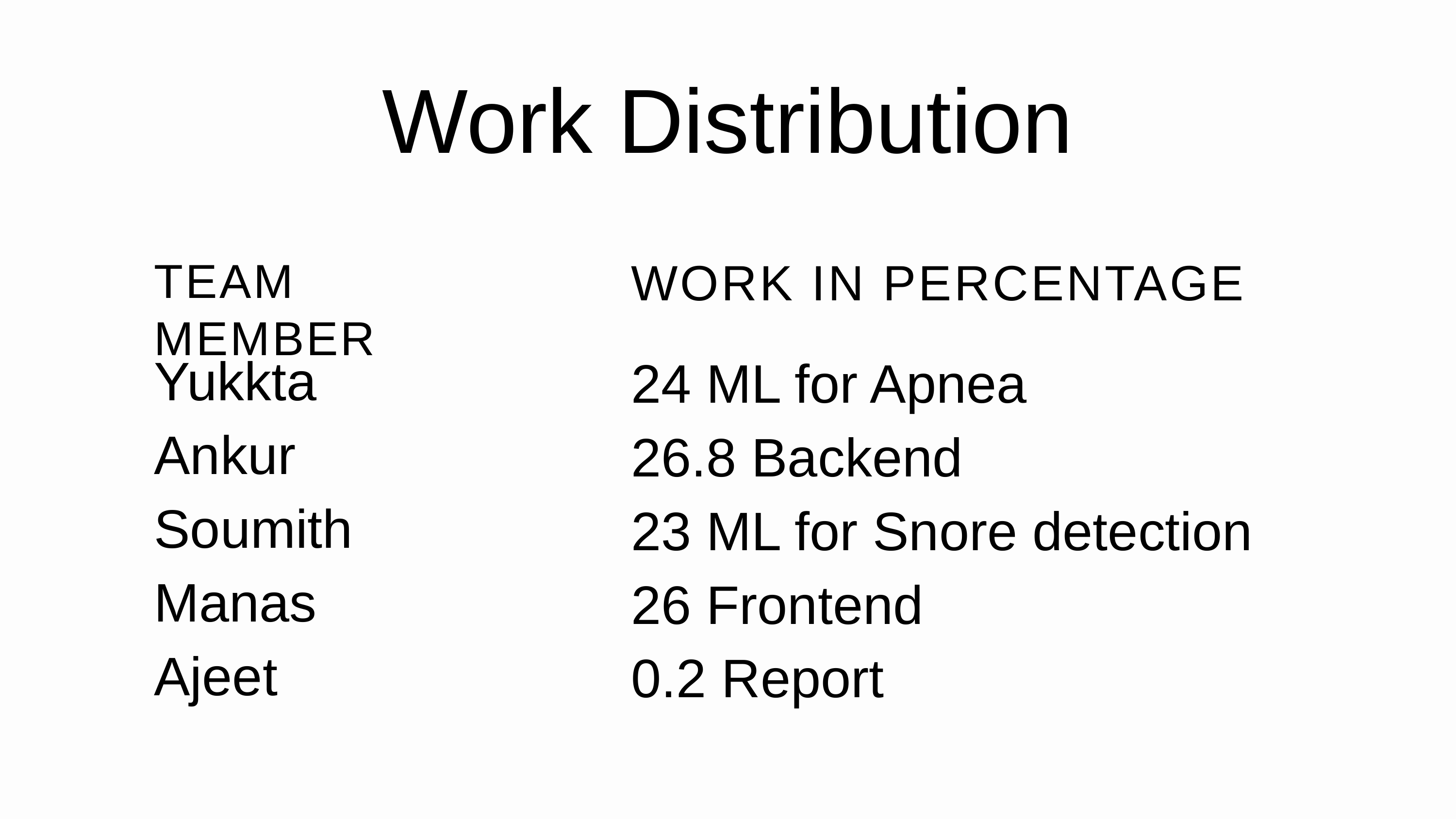

Work Distribution
TEAM MEMBER
Yukkta
Ankur
Soumith
Manas
Ajeet
WORK IN PERCENTAGE
24 ML for Apnea
26.8 Backend
23 ML for Snore detection
26 Frontend
0.2 Report